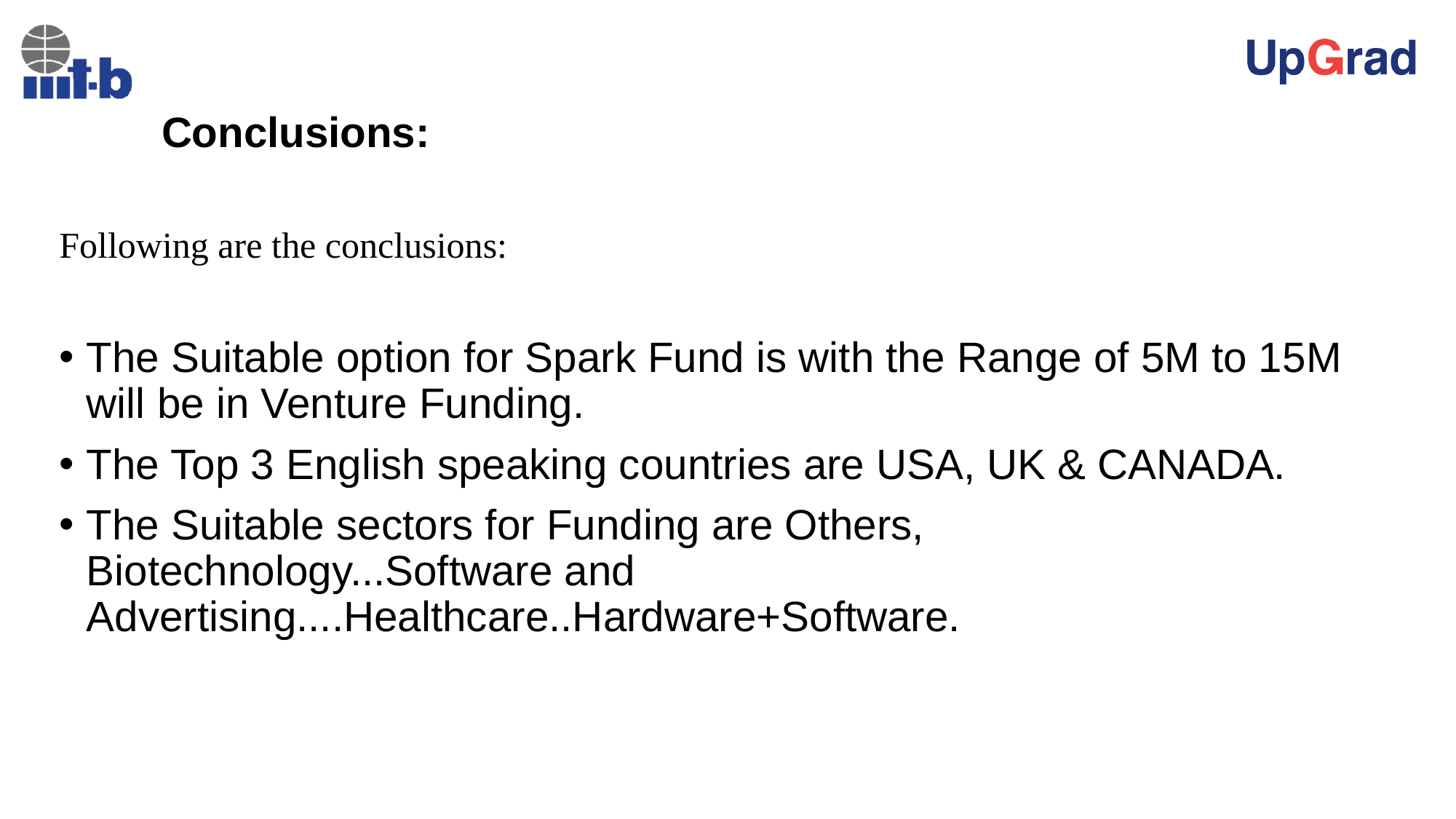

# Conclusions:
Following are the conclusions:

The Suitable option for Spark Fund is with the Range of 5M to 15M will be in Venture Funding.
The Top 3 English speaking countries are USA, UK & CANADA.
The Suitable sectors for Funding are Others, Biotechnology...Software and Advertising....Healthcare..Hardware+Software.